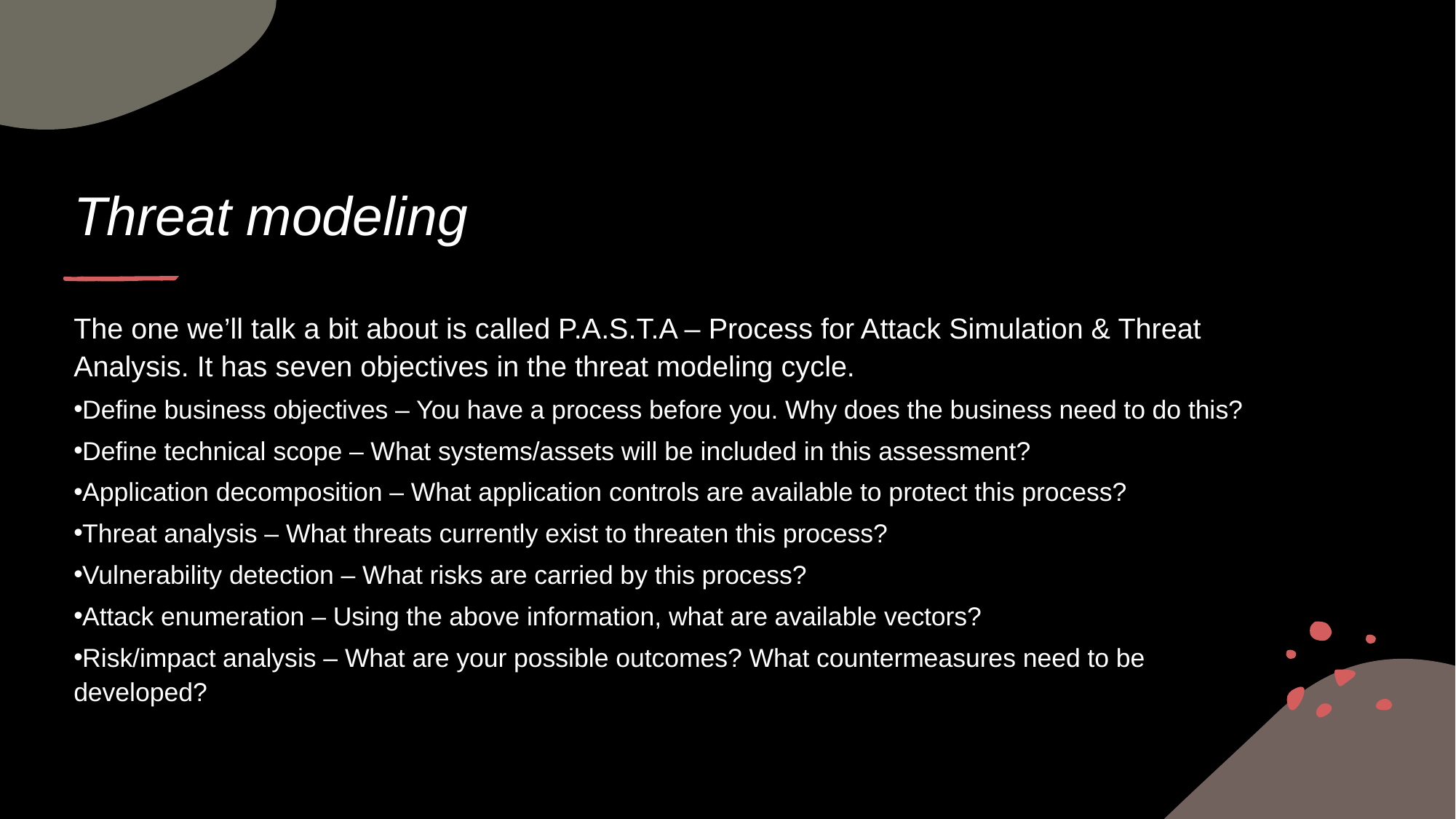

# Threat modeling
The one we’ll talk a bit about is called P.A.S.T.A – Process for Attack Simulation & Threat Analysis. It has seven objectives in the threat modeling cycle.
Define business objectives – You have a process before you. Why does the business need to do this?
Define technical scope – What systems/assets will be included in this assessment?
Application decomposition – What application controls are available to protect this process?
Threat analysis – What threats currently exist to threaten this process?
Vulnerability detection – What risks are carried by this process?
Attack enumeration – Using the above information, what are available vectors?
Risk/impact analysis – What are your possible outcomes? What countermeasures need to be developed?